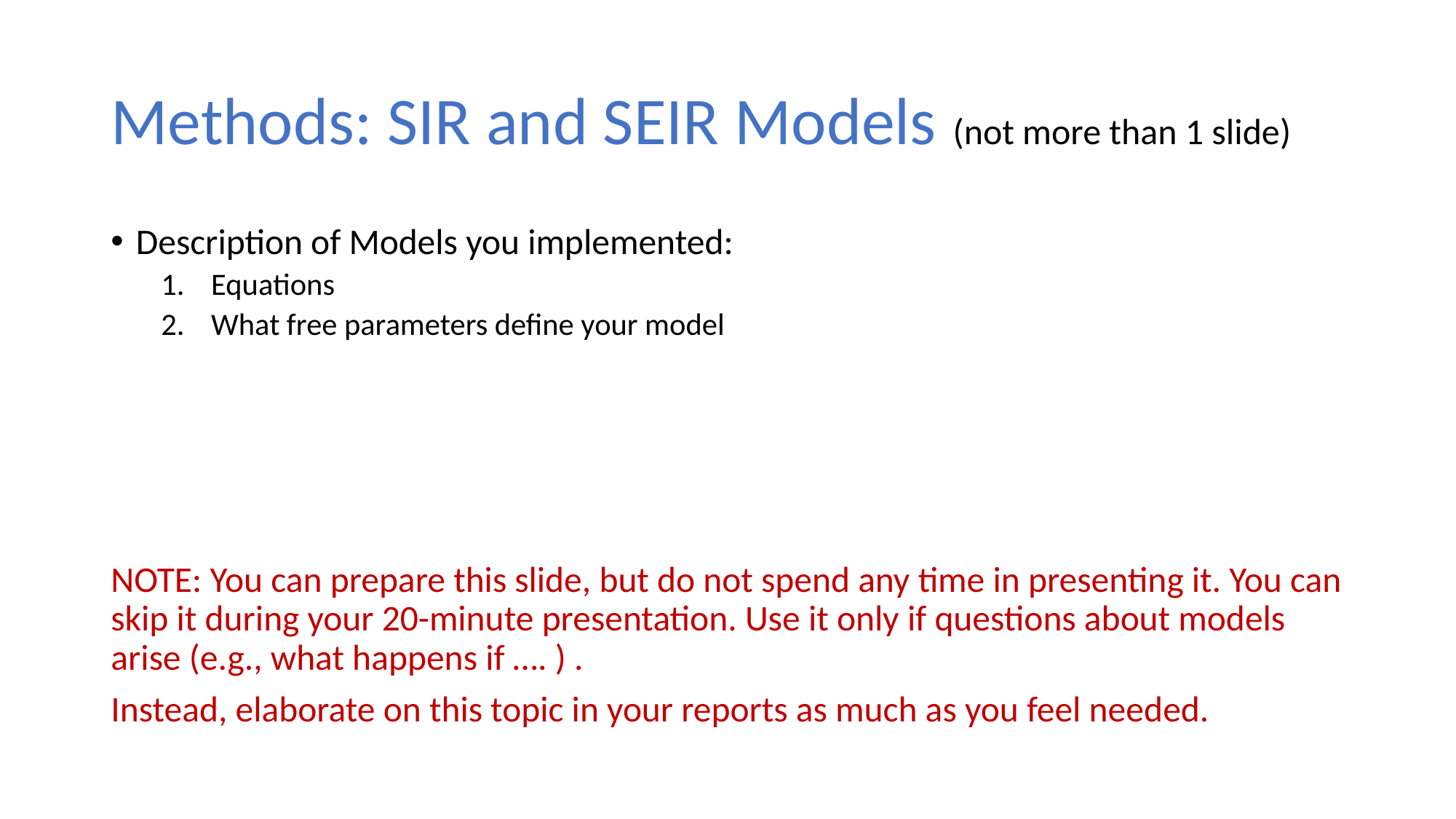

# Methods: SIR and SEIR Models (not more than 1 slide)
Description of Models you implemented:
Equations
What free parameters define your model

NOTE: You can prepare this slide, but do not spend any time in presenting it. You can skip it during your 20-minute presentation. Use it only if questions about models arise (e.g., what happens if …. ) .
Instead, elaborate on this topic in your reports as much as you feel needed.